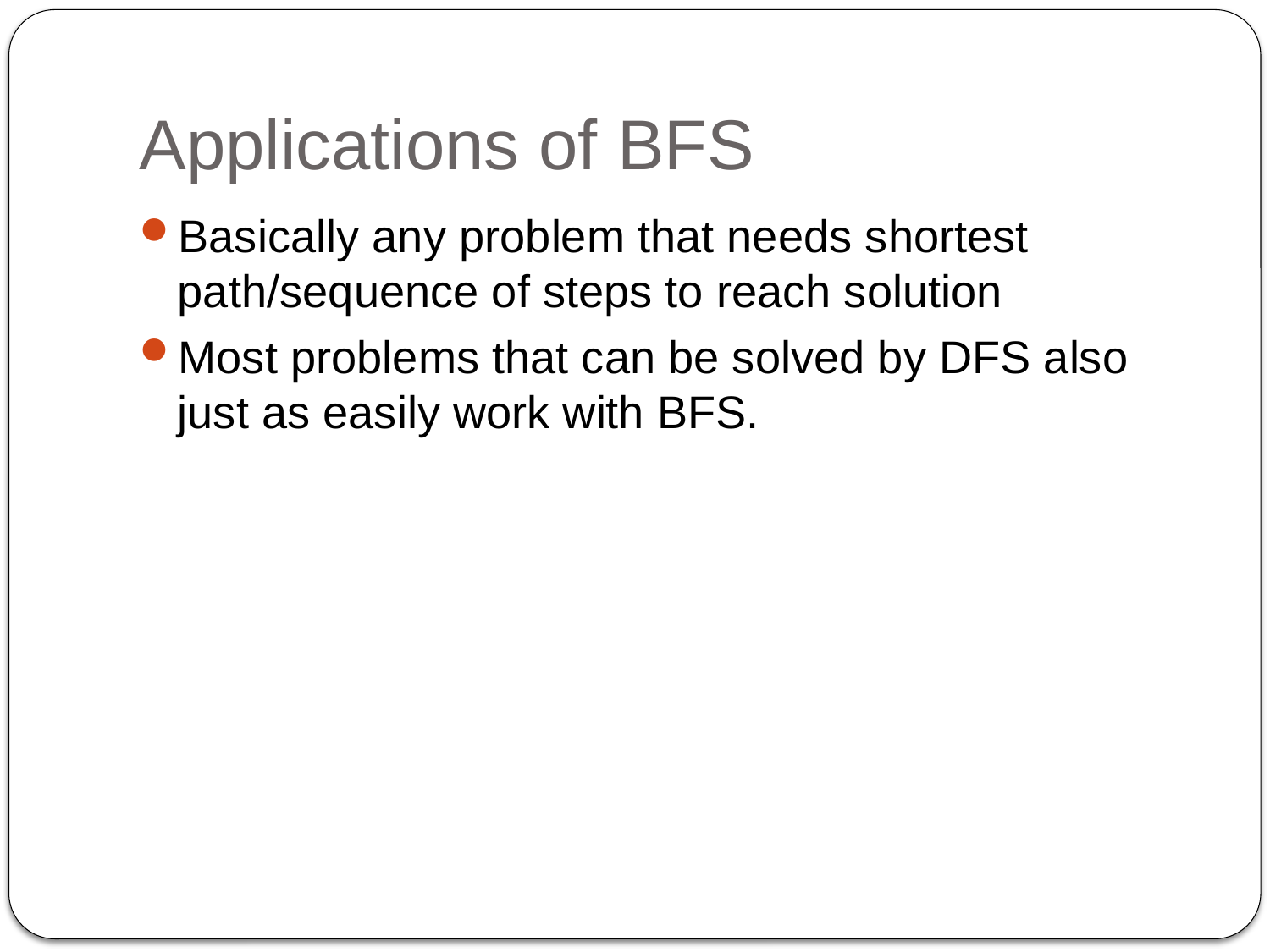

# Applications of BFS
Basically any problem that needs shortest path/sequence of steps to reach solution
Most problems that can be solved by DFS also just as easily work with BFS.